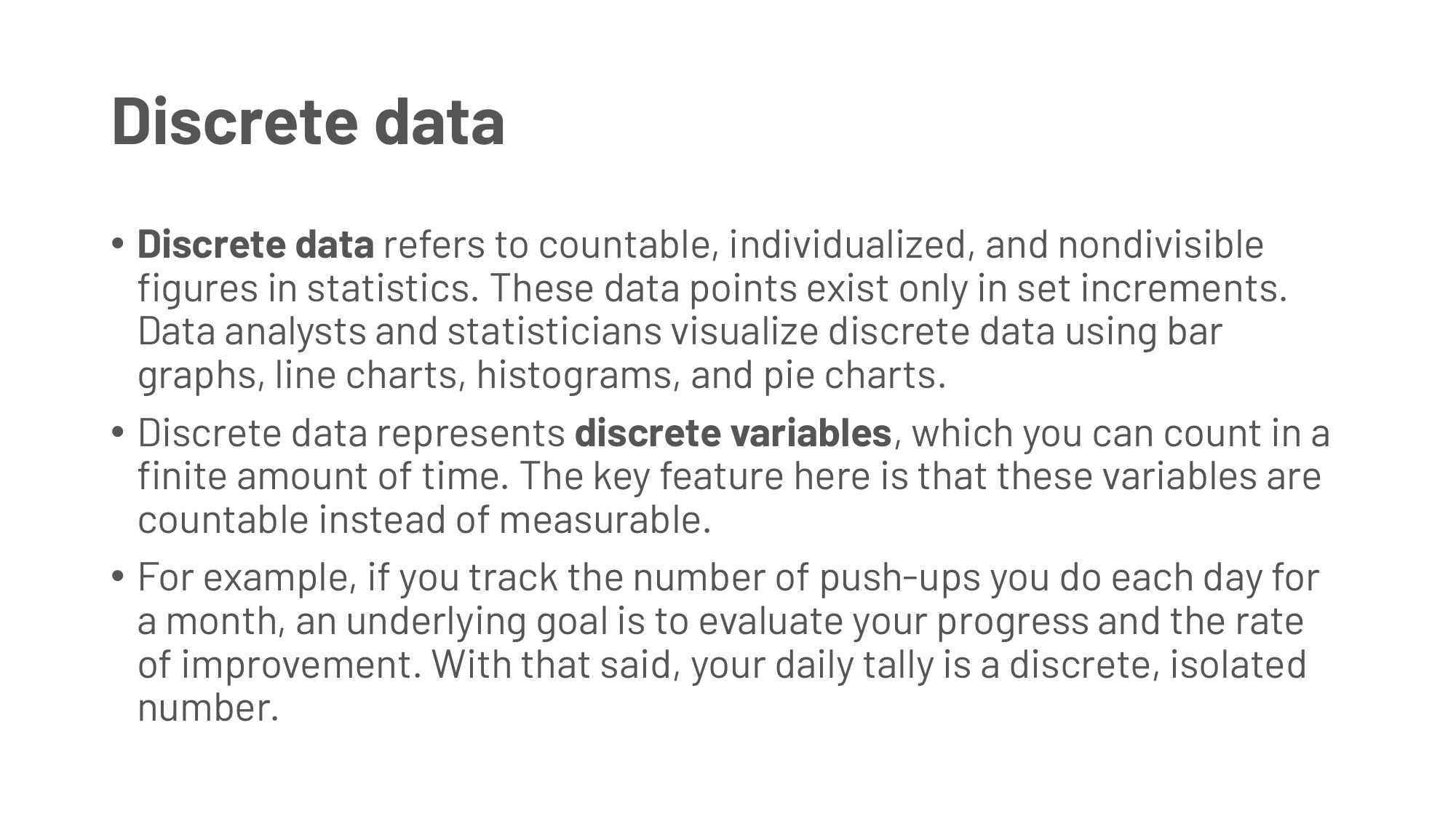

# Discrete data
Discrete data refers to countable, individualized, and nondivisible figures in statistics. These data points exist only in set increments. Data analysts and statisticians visualize discrete data using bar graphs, line charts, histograms, and pie charts.
Discrete data represents discrete variables, which you can count in a finite amount of time. The key feature here is that these variables are countable instead of measurable.
For example, if you track the number of push-ups you do each day for a month, an underlying goal is to evaluate your progress and the rate of improvement. With that said, your daily tally is a discrete, isolated number.